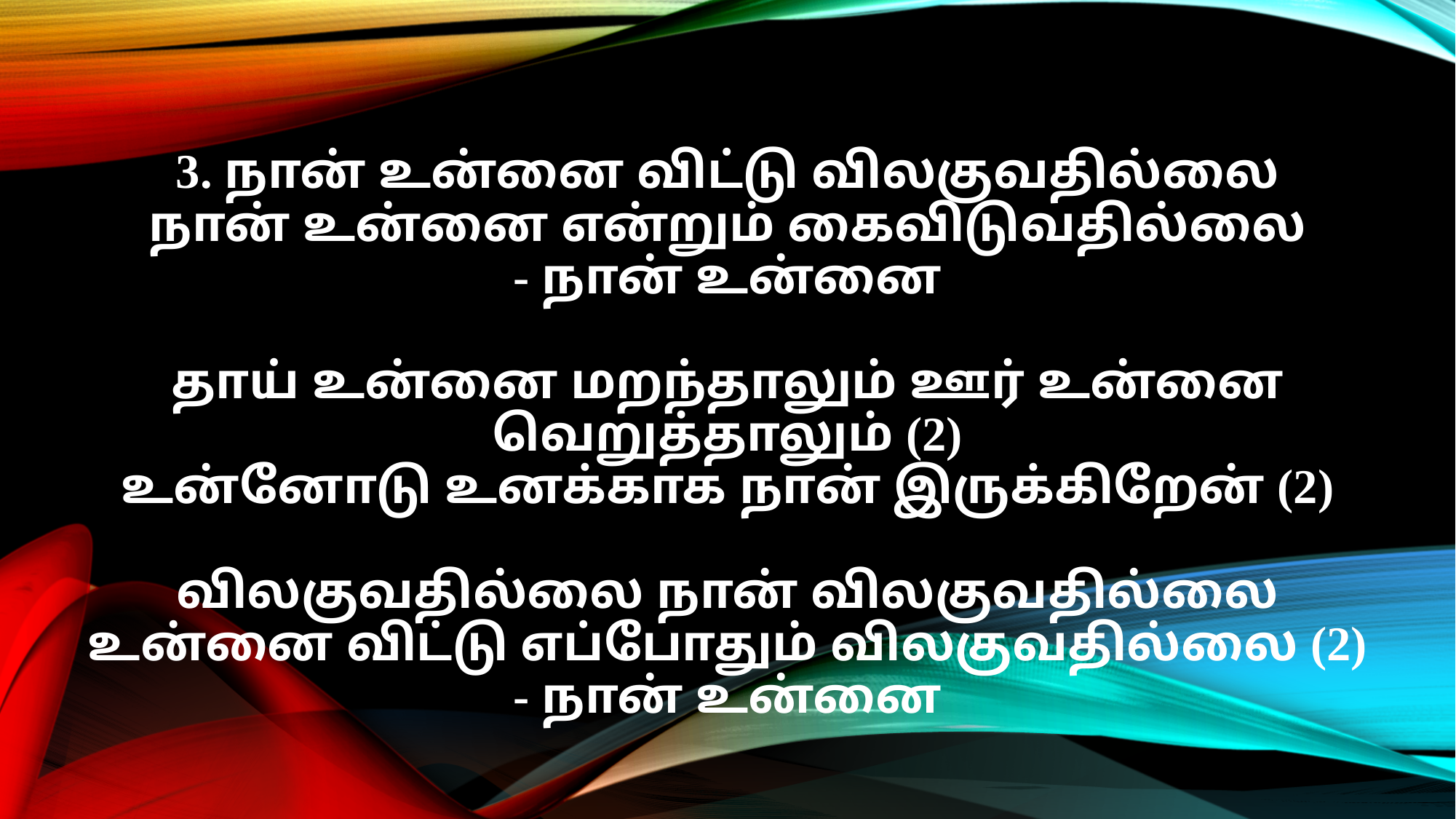

3. நான் உன்னை விட்டு விலகுவதில்லை
நான் உன்னை என்றும் கைவிடுவதில்லை
- நான் உன்னை
தாய் உன்னை மறந்தாலும் ஊர் உன்னை வெறுத்தாலும் (2)
உன்னோடு உனக்காக நான் இருக்கிறேன் (2)
விலகுவதில்லை நான் விலகுவதில்லை
உன்னை விட்டு எப்போதும் விலகுவதில்லை (2)
- நான் உன்னை